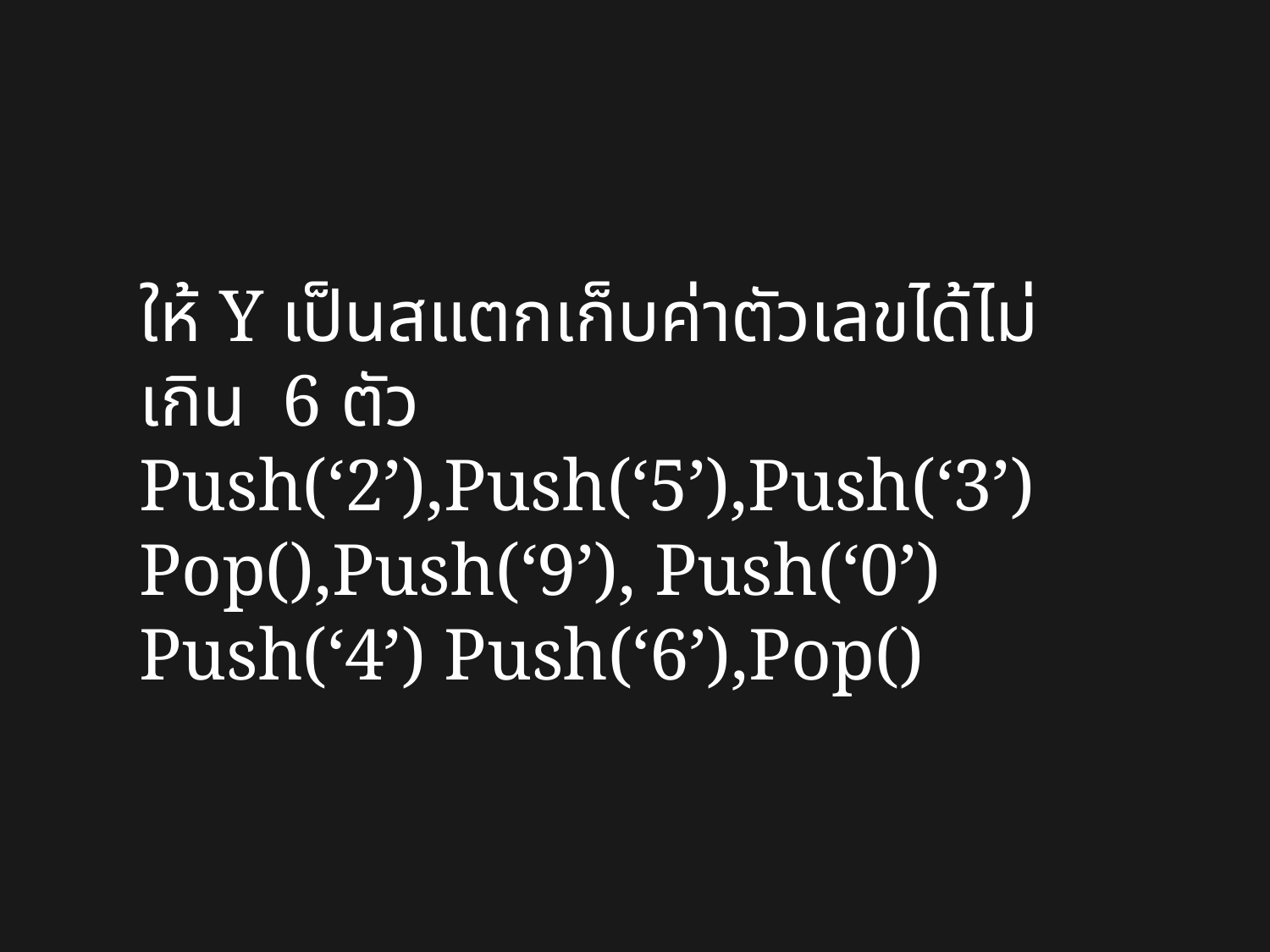

ให้ Y เป็นสแตกเก็บค่าตัวเลขได้ไม่เกิน  6 ตัว
Push(‘2’),Push(‘5’),Push(‘3’)
Pop(),Push(‘9’), Push(‘0’)
Push(‘4’) Push(‘6’),Pop()